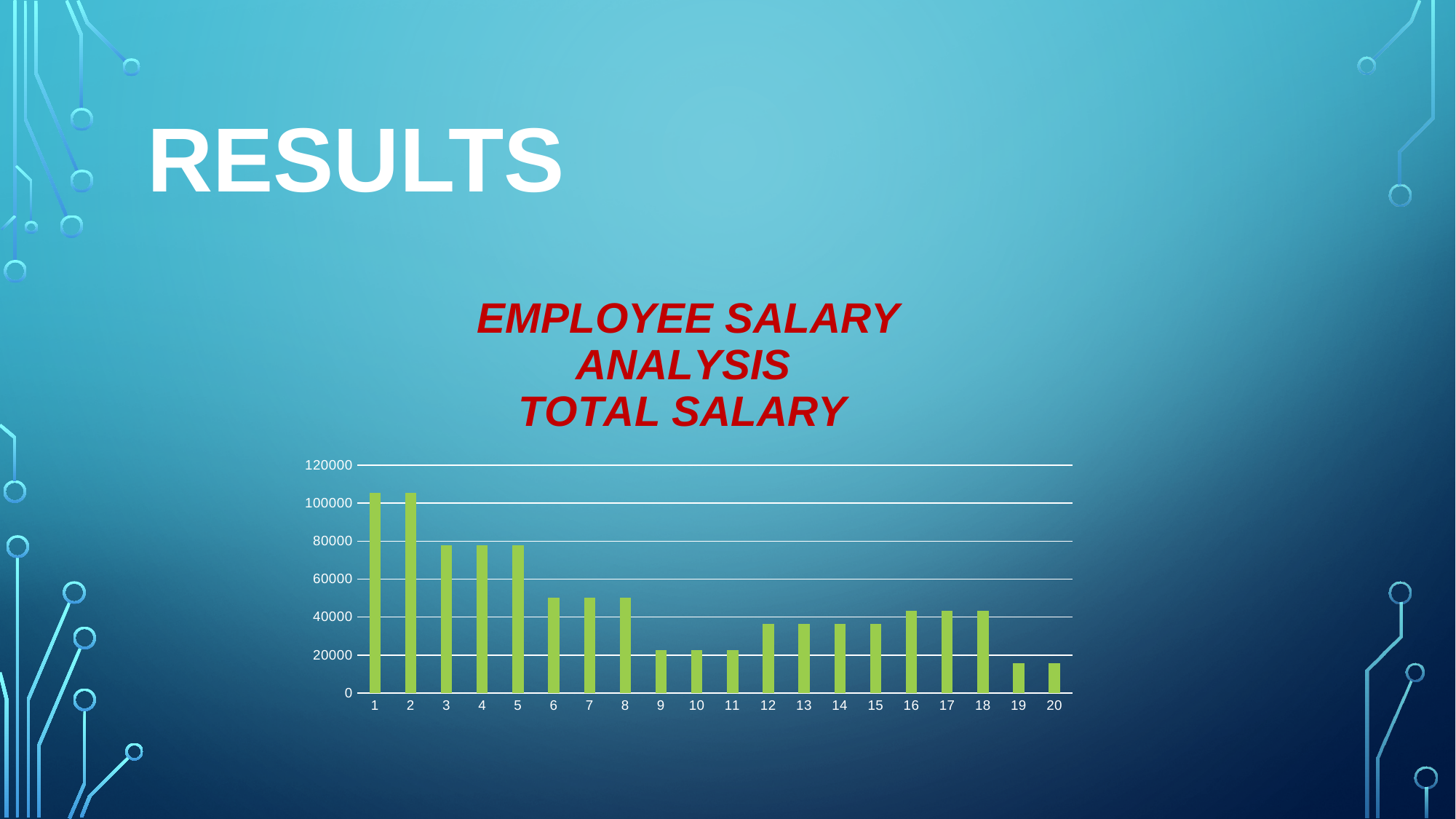

# RESULTS

### Chart: EMPLOYEE SALARY ANALYSIS
TOTAL SALARY

| Category | TOTAL SALARY  |
|---|---|